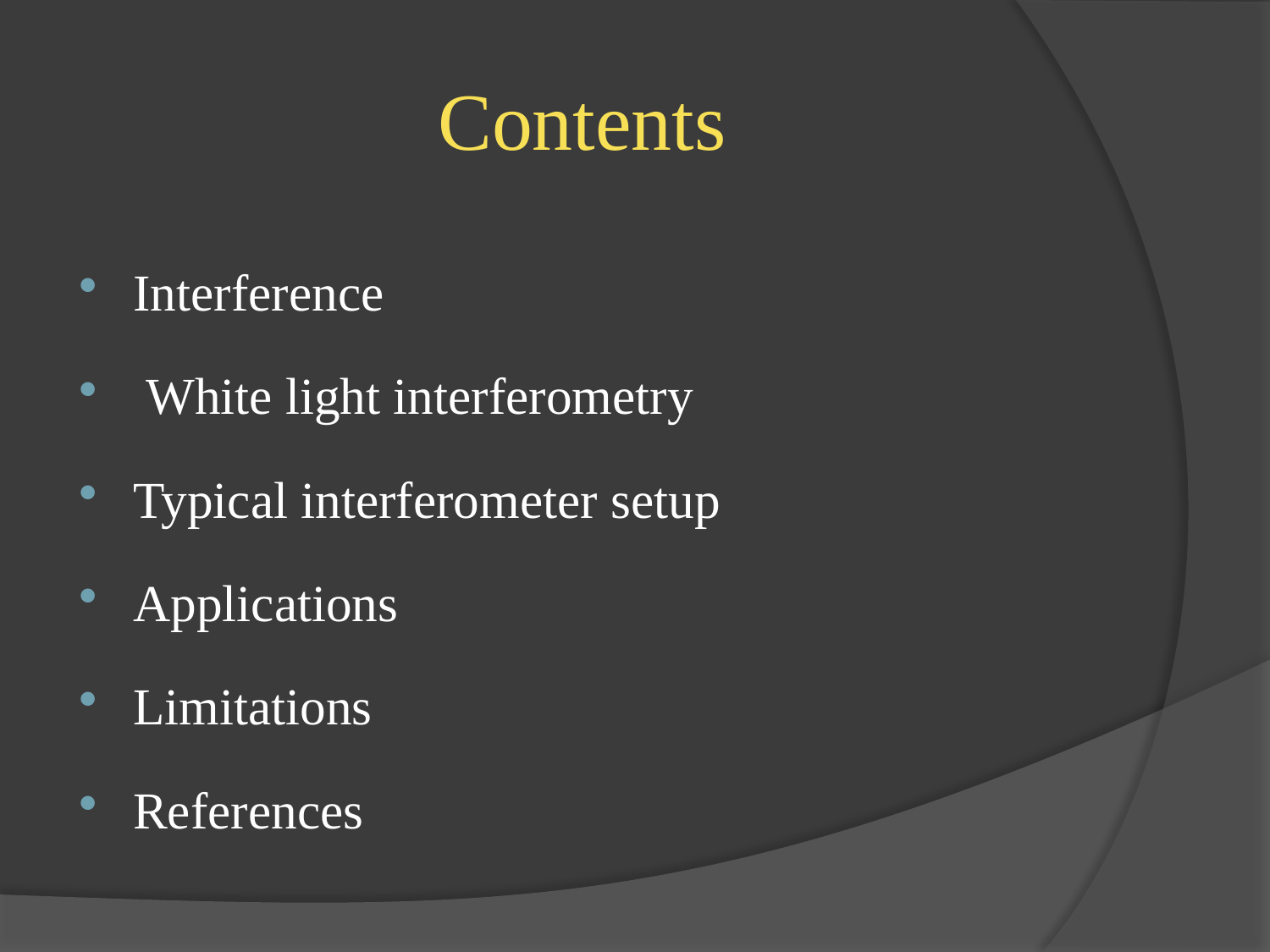

# Contents
Interference
 White light interferometry
Typical interferometer setup
Applications
Limitations
References